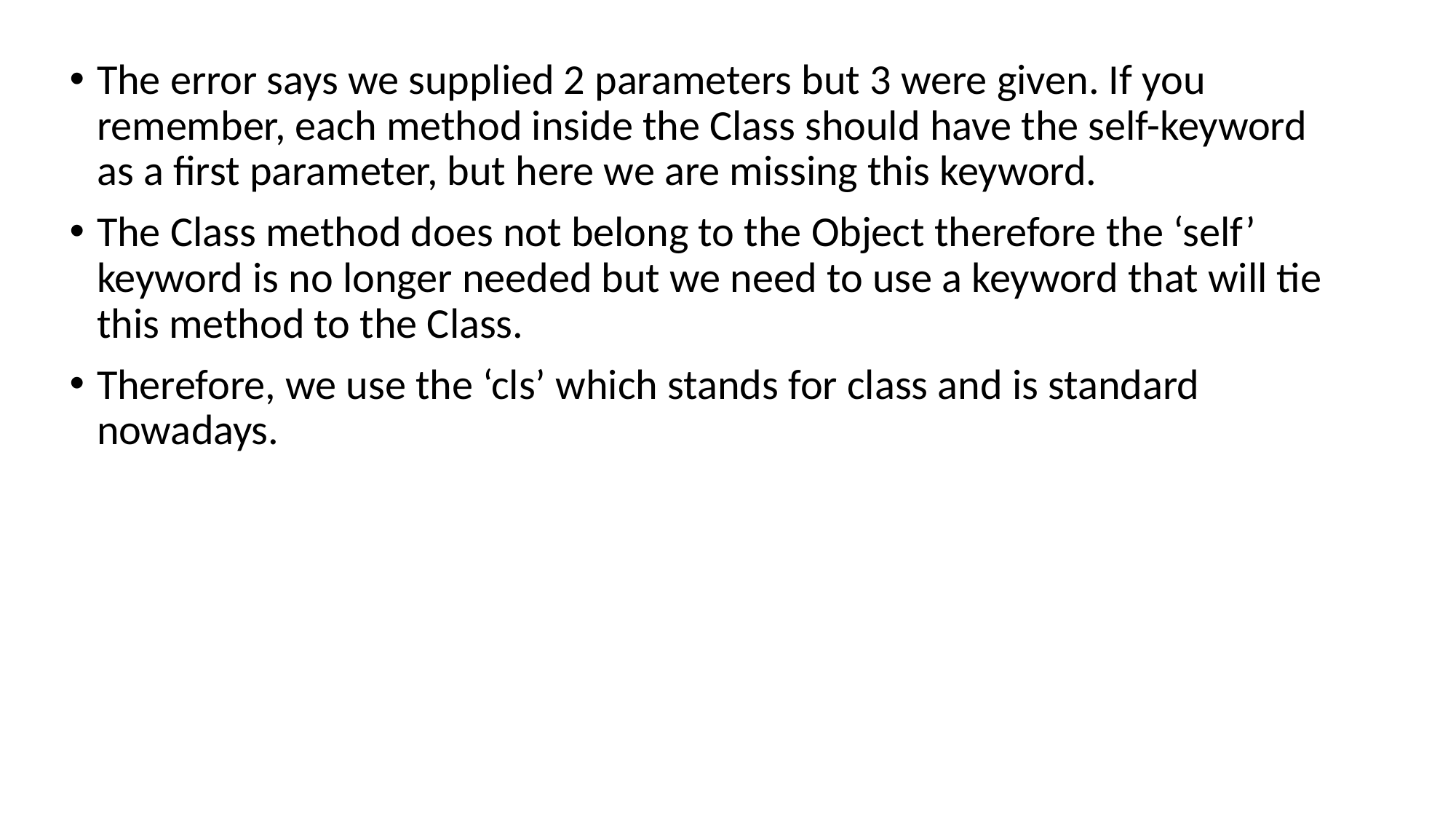

The error says we supplied 2 parameters but 3 were given. If you remember, each method inside the Class should have the self-keyword as a first parameter, but here we are missing this keyword.
The Class method does not belong to the Object therefore the ‘self’ keyword is no longer needed but we need to use a keyword that will tie this method to the Class.
Therefore, we use the ‘cls’ which stands for class and is standard nowadays.